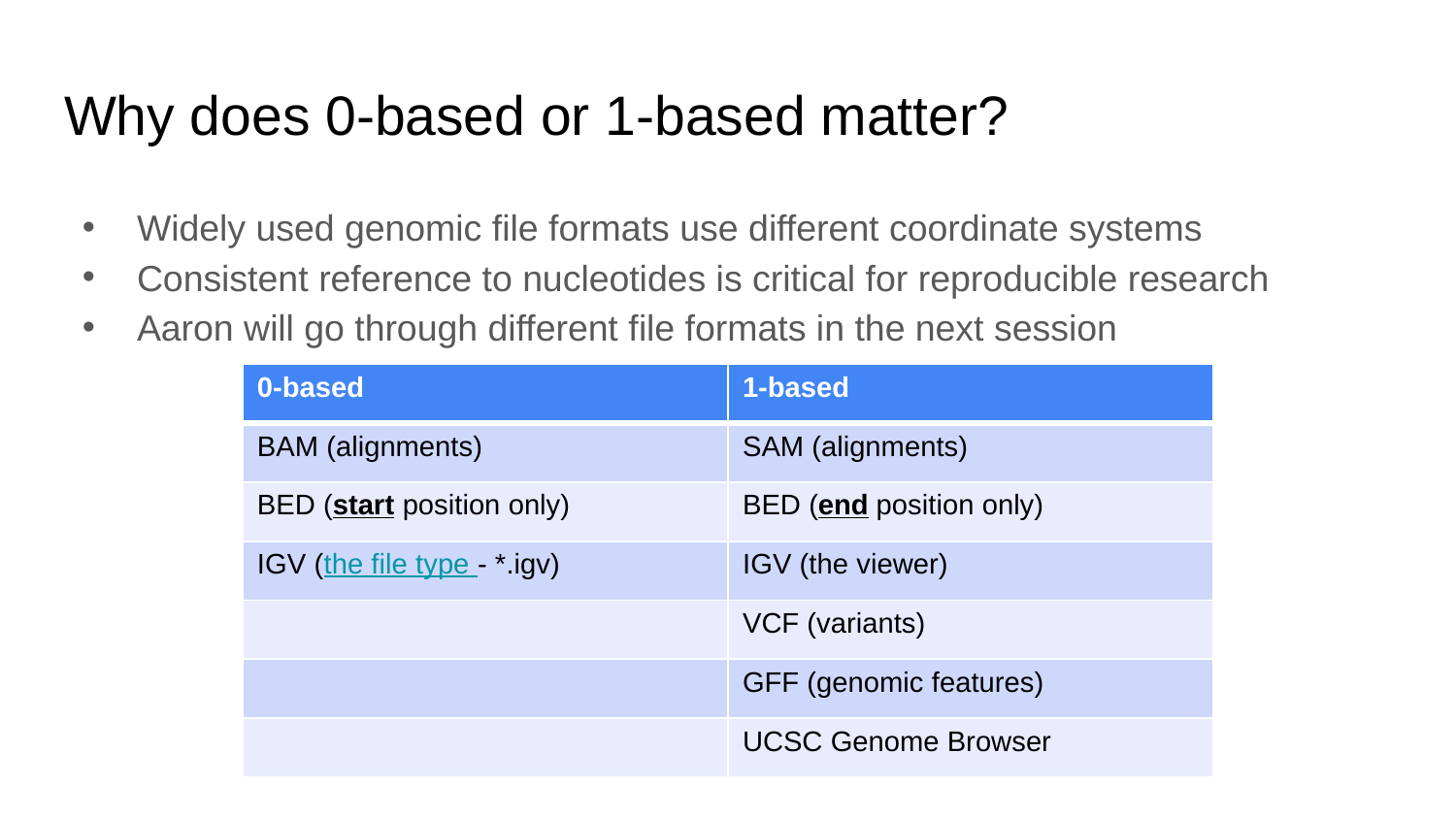

# Why does 0-based or 1-based matter?
Widely used genomic file formats use different coordinate systems
Consistent reference to nucleotides is critical for reproducible research
Aaron will go through different file formats in the next session

| 0-based | 1-based |
| --- | --- |
| BAM (alignments) | SAM (alignments) |
| BED (start position only) | BED (end position only) |
| IGV (the file type - \*.igv) | IGV (the viewer) |
|  | VCF (variants) |
|  | GFF (genomic features) |
|  | UCSC Genome Browser |